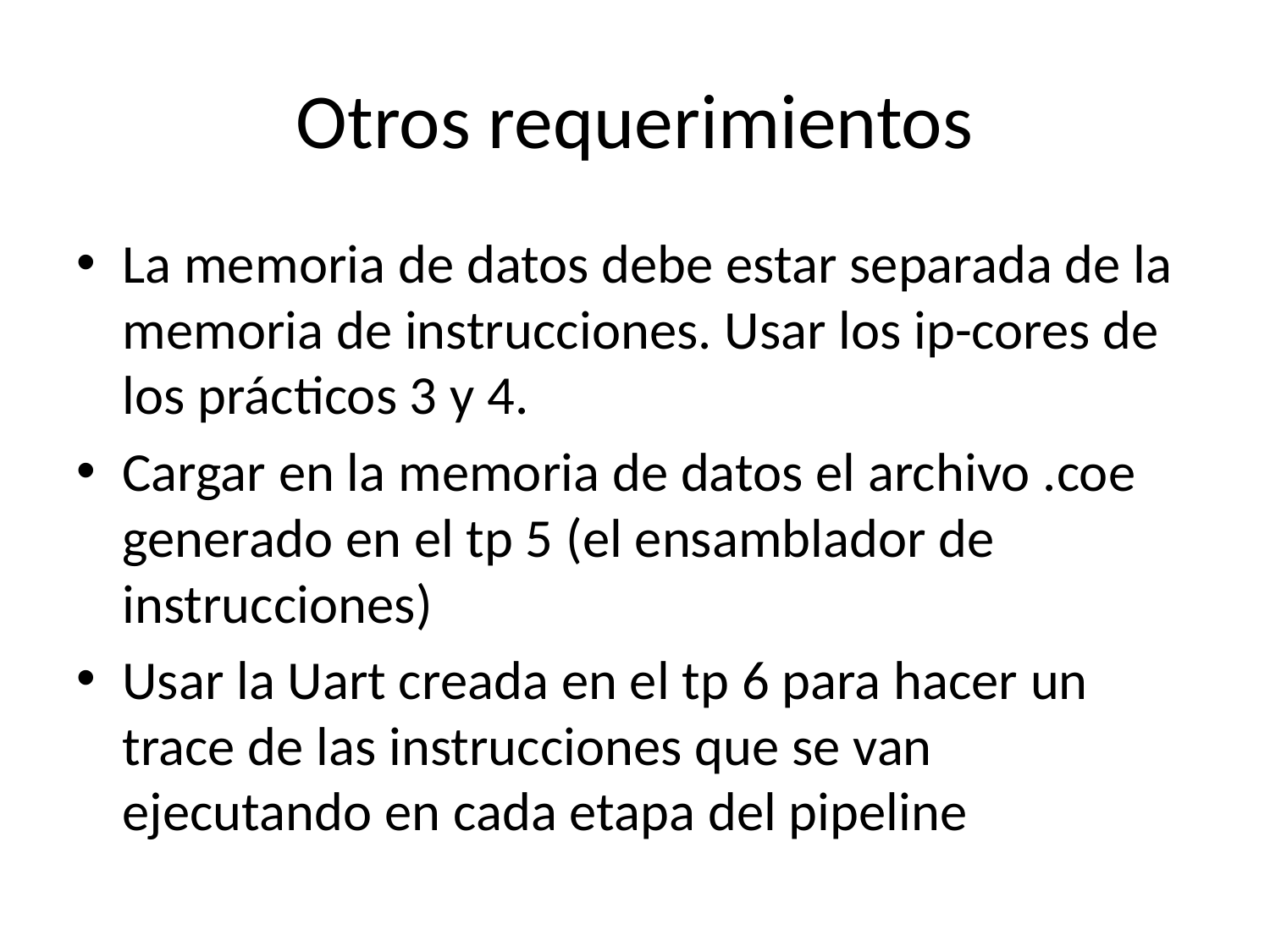

# Otros requerimientos
La memoria de datos debe estar separada de la memoria de instrucciones. Usar los ip-cores de los prácticos 3 y 4.
Cargar en la memoria de datos el archivo .coe generado en el tp 5 (el ensamblador de instrucciones)
Usar la Uart creada en el tp 6 para hacer un trace de las instrucciones que se van ejecutando en cada etapa del pipeline